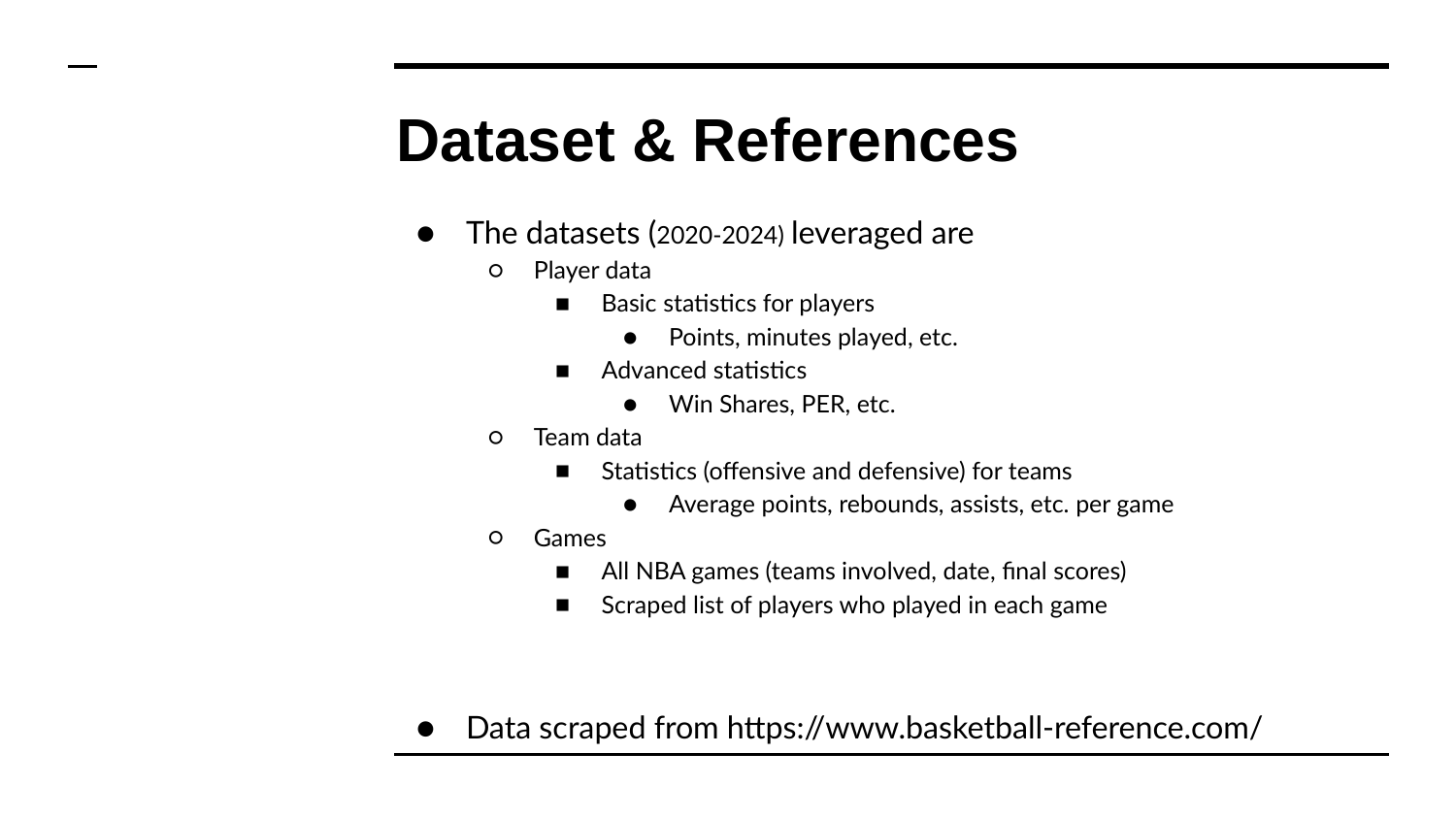

# Dataset & References
The datasets (2020-2024) leveraged are
Player data
Basic statistics for players
Points, minutes played, etc.
Advanced statistics
Win Shares, PER, etc.
Team data
Statistics (offensive and defensive) for teams
Average points, rebounds, assists, etc. per game
Games
All NBA games (teams involved, date, final scores)
Scraped list of players who played in each game

Data scraped from https://www.basketball-reference.com/